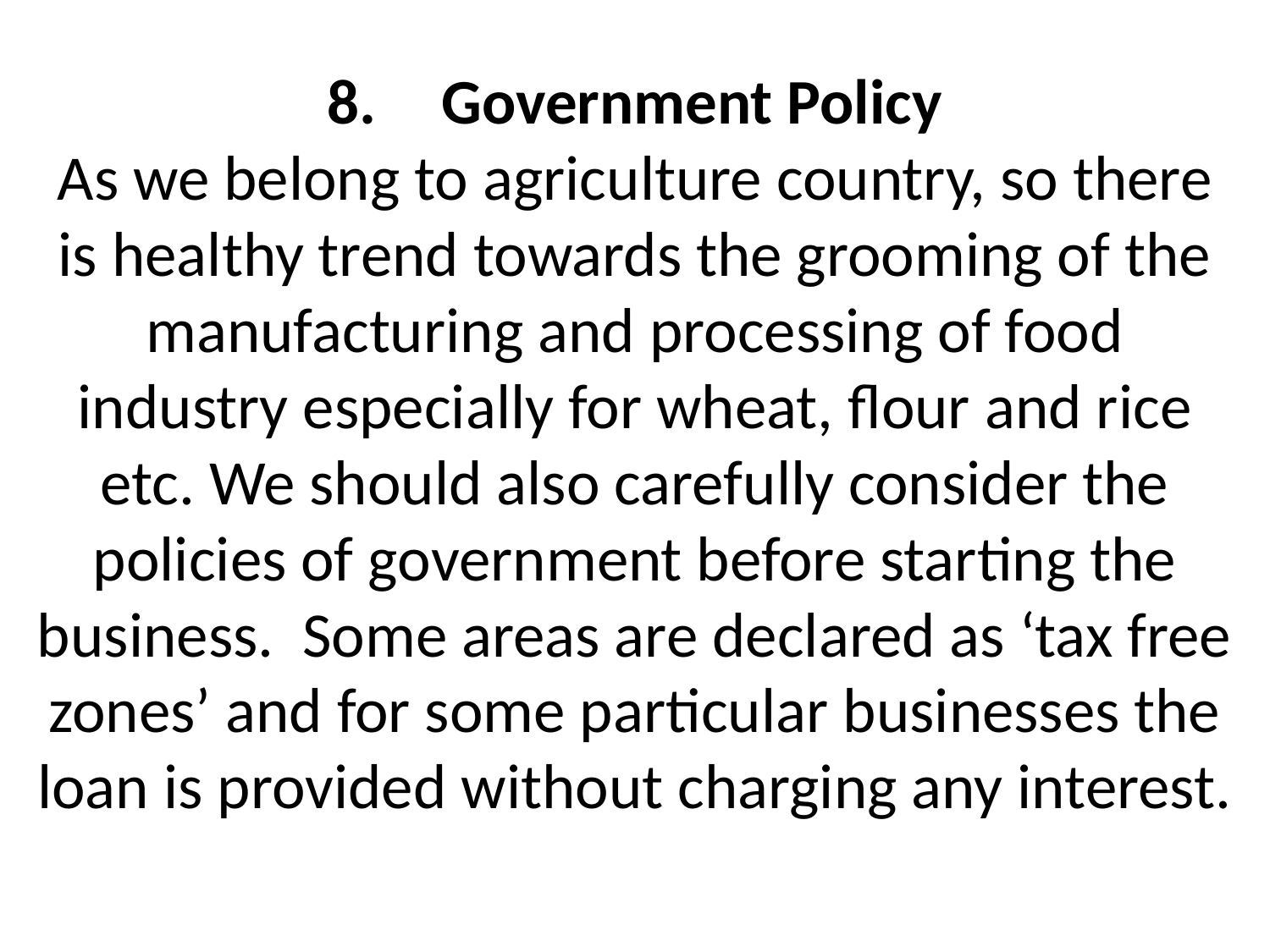

# 8.	Government Policy As we belong to agriculture country, so there is healthy trend towards the grooming of the manufacturing and processing of food industry especially for wheat, flour and rice etc. We should also carefully consider the policies of government before starting the business.  Some areas are declared as ‘tax free zones’ and for some particular businesses the loan is provided without charging any interest.